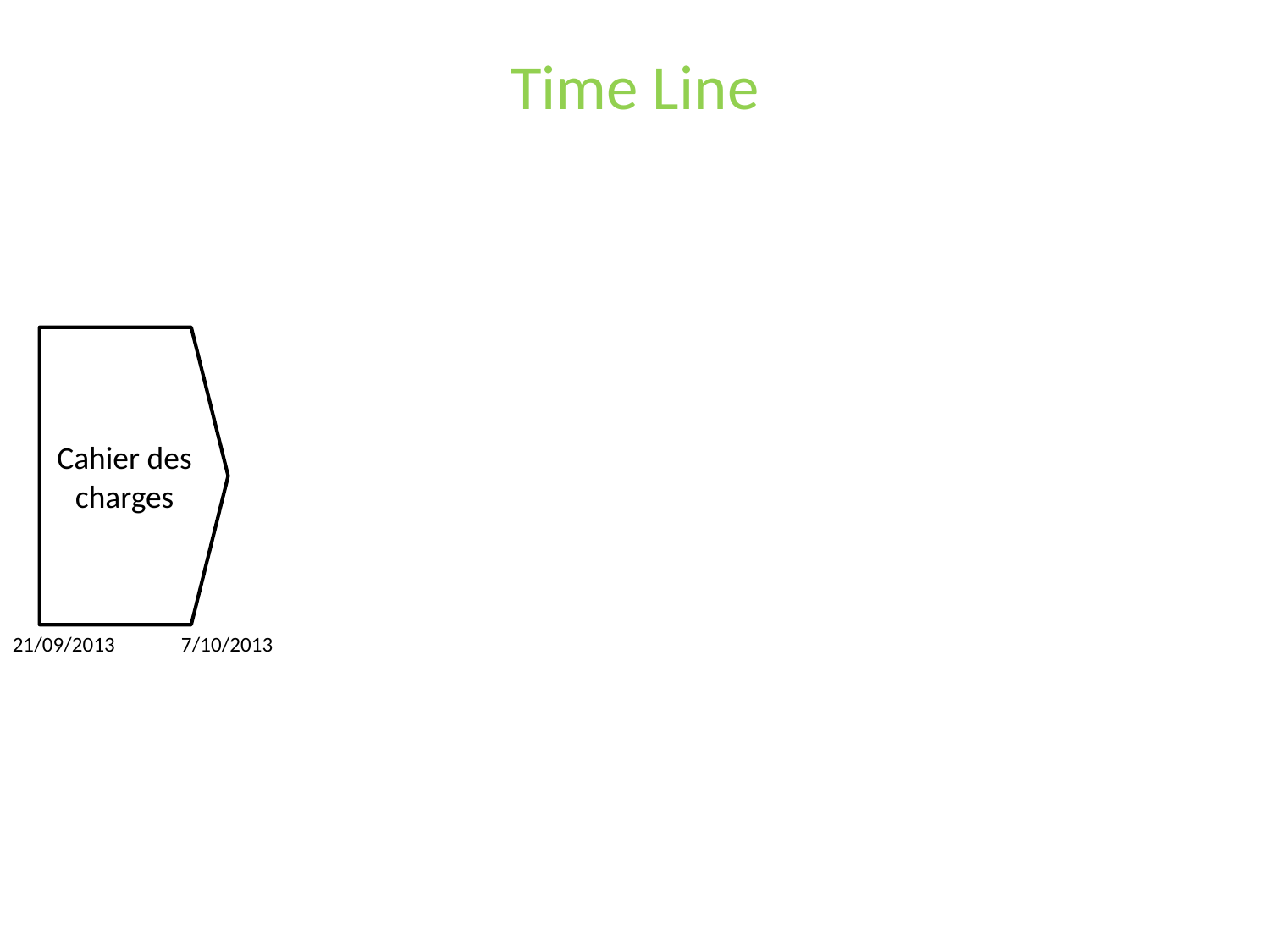

Time Line
Cahier des charges
21/09/2013
7/10/2013